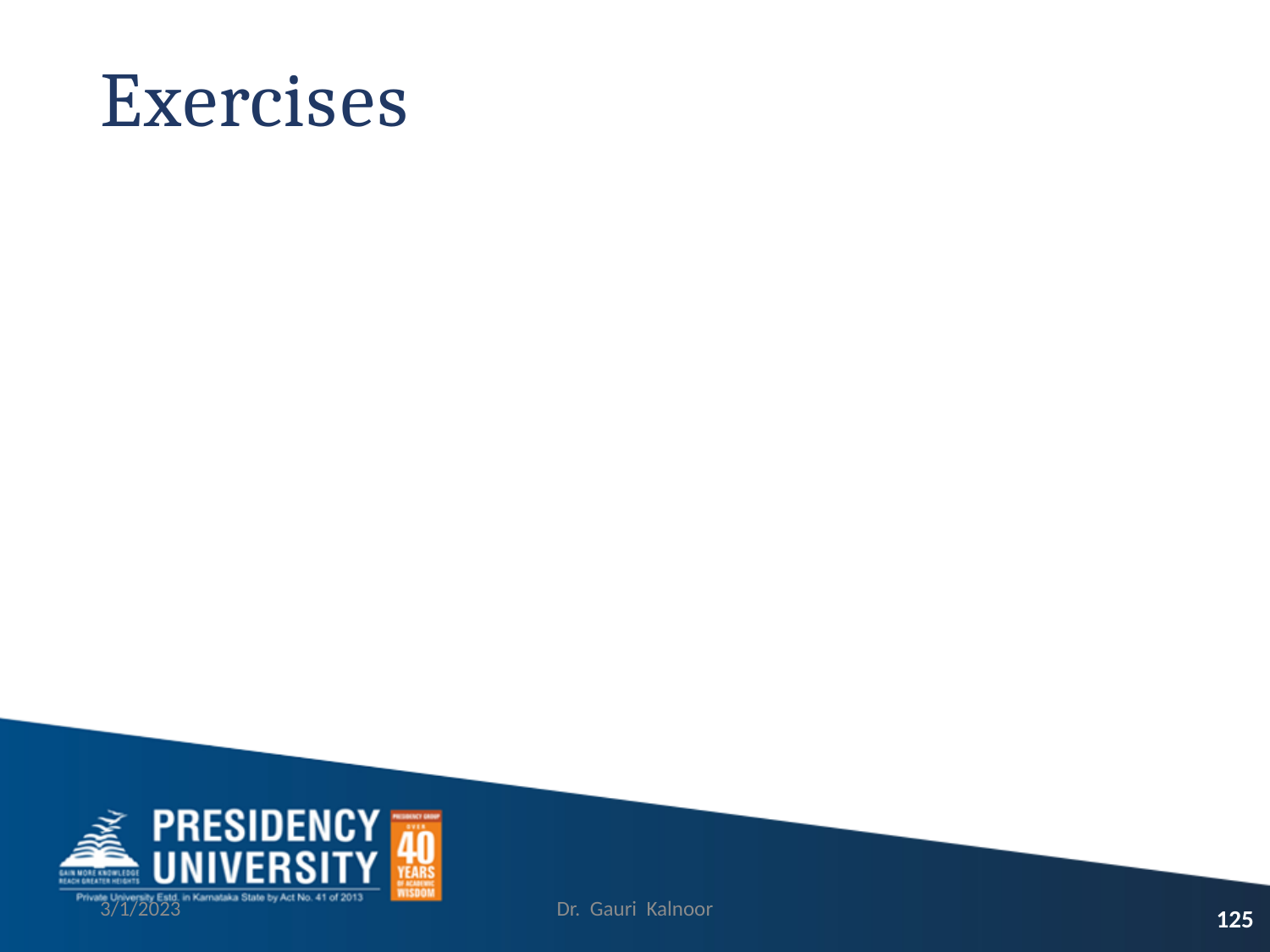

# Exercises

3/1/2023
Dr.  Gauri  Kalnoor
125